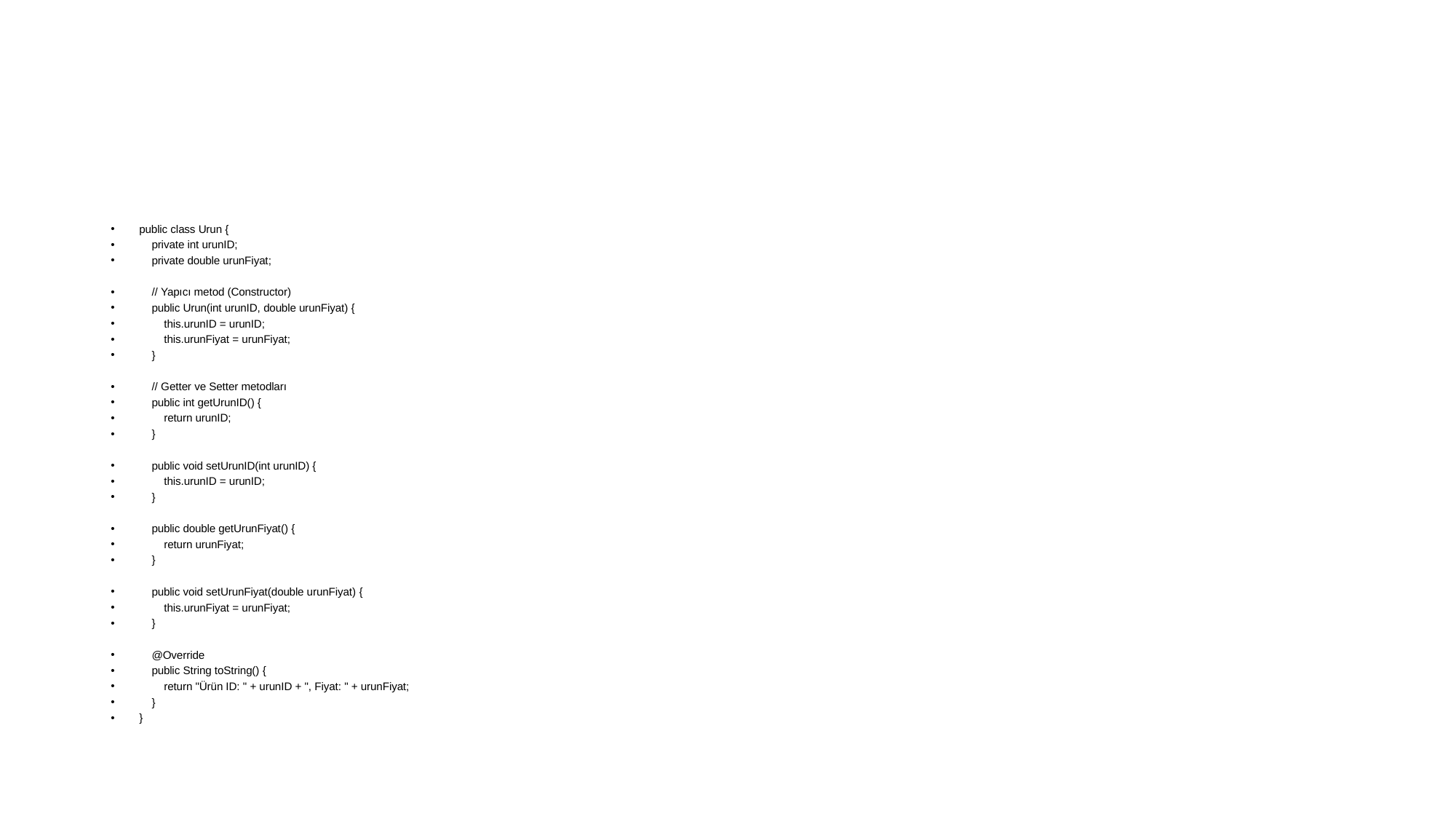

#
public class Urun {
    private int urunID;
    private double urunFiyat;

    // Yapıcı metod (Constructor)
    public Urun(int urunID, double urunFiyat) {
        this.urunID = urunID;
        this.urunFiyat = urunFiyat;
    }

    // Getter ve Setter metodları
    public int getUrunID() {
        return urunID;
    }

    public void setUrunID(int urunID) {
        this.urunID = urunID;
    }

    public double getUrunFiyat() {
        return urunFiyat;
    }

    public void setUrunFiyat(double urunFiyat) {
        this.urunFiyat = urunFiyat;
    }

    @Override
    public String toString() {
        return "Ürün ID: " + urunID + ", Fiyat: " + urunFiyat;
    }
}